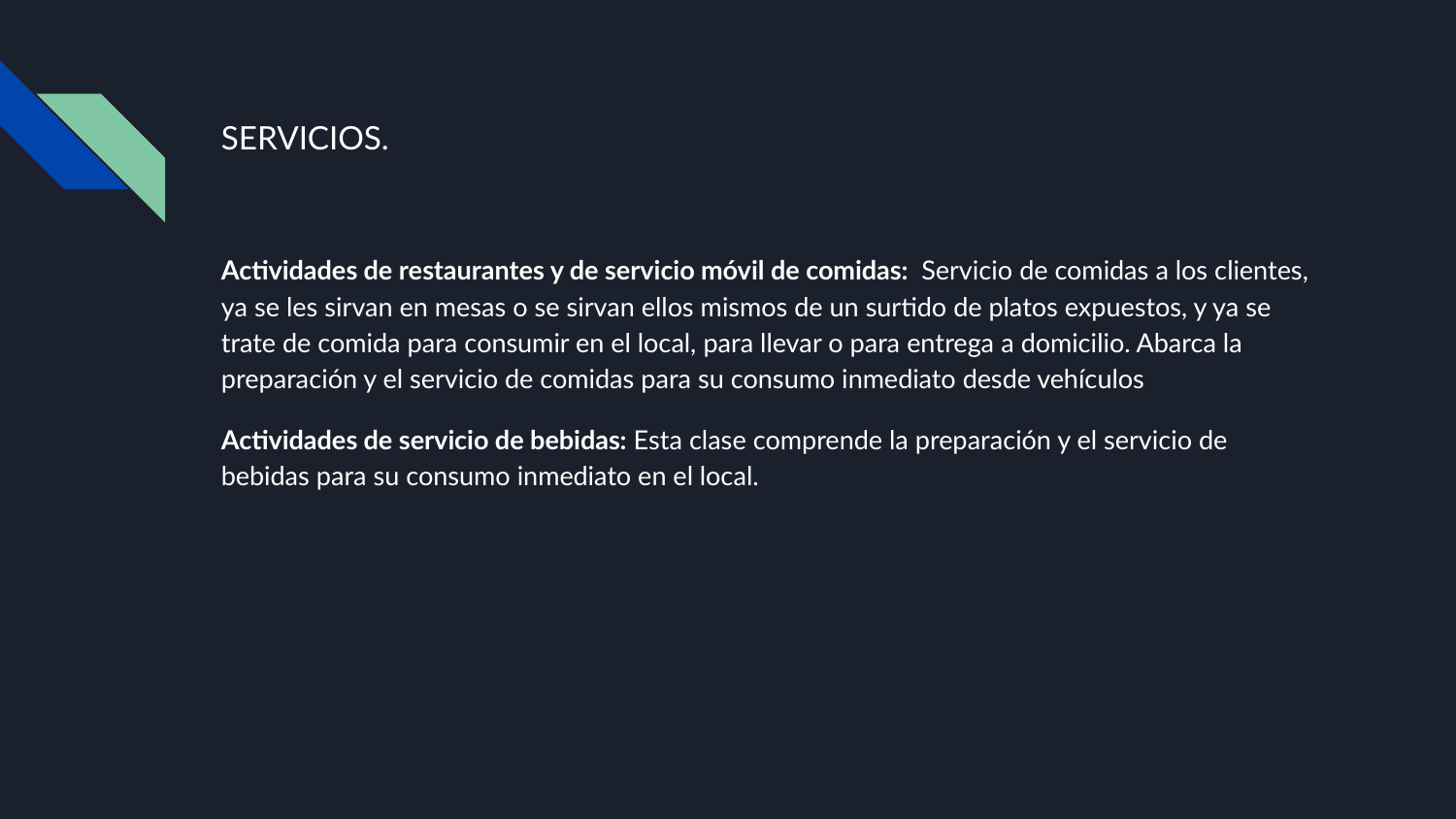

SERVICIOS.

Actividades de restaurantes y de servicio móvil de comidas:  Servicio de comidas a los clientes, ya se les sirvan en mesas o se sirvan ellos mismos de un surtido de platos expuestos, y ya se trate de comida para consumir en el local, para llevar o para entrega a domicilio. Abarca la preparación y el servicio de comidas para su consumo inmediato desde vehículos
Actividades de servicio de bebidas: Esta clase comprende la preparación y el servicio de bebidas para su consumo inmediato en el local.